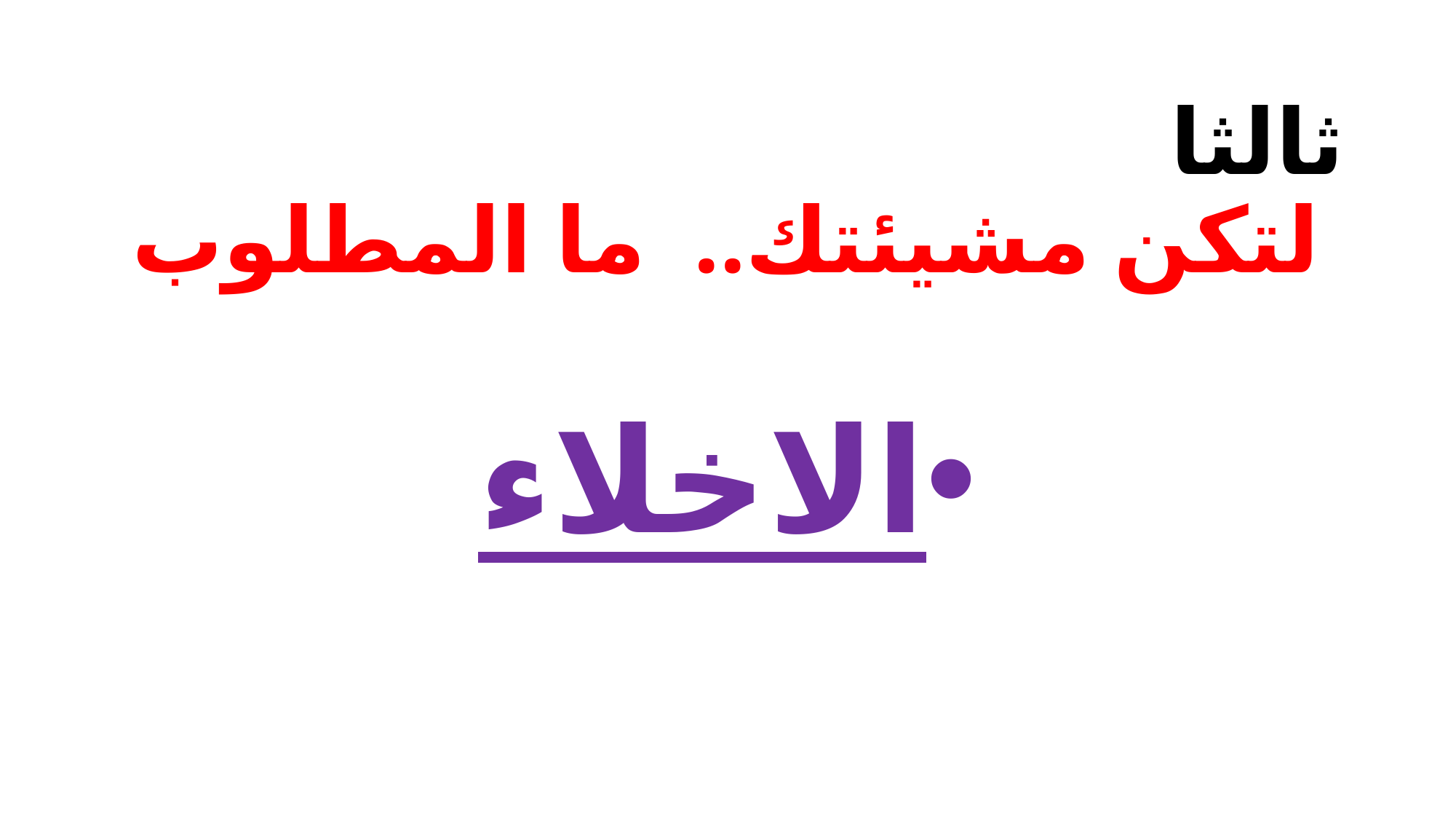

# ثالثا لتكن مشيئتك..  ما المطلوب
الاخلاء